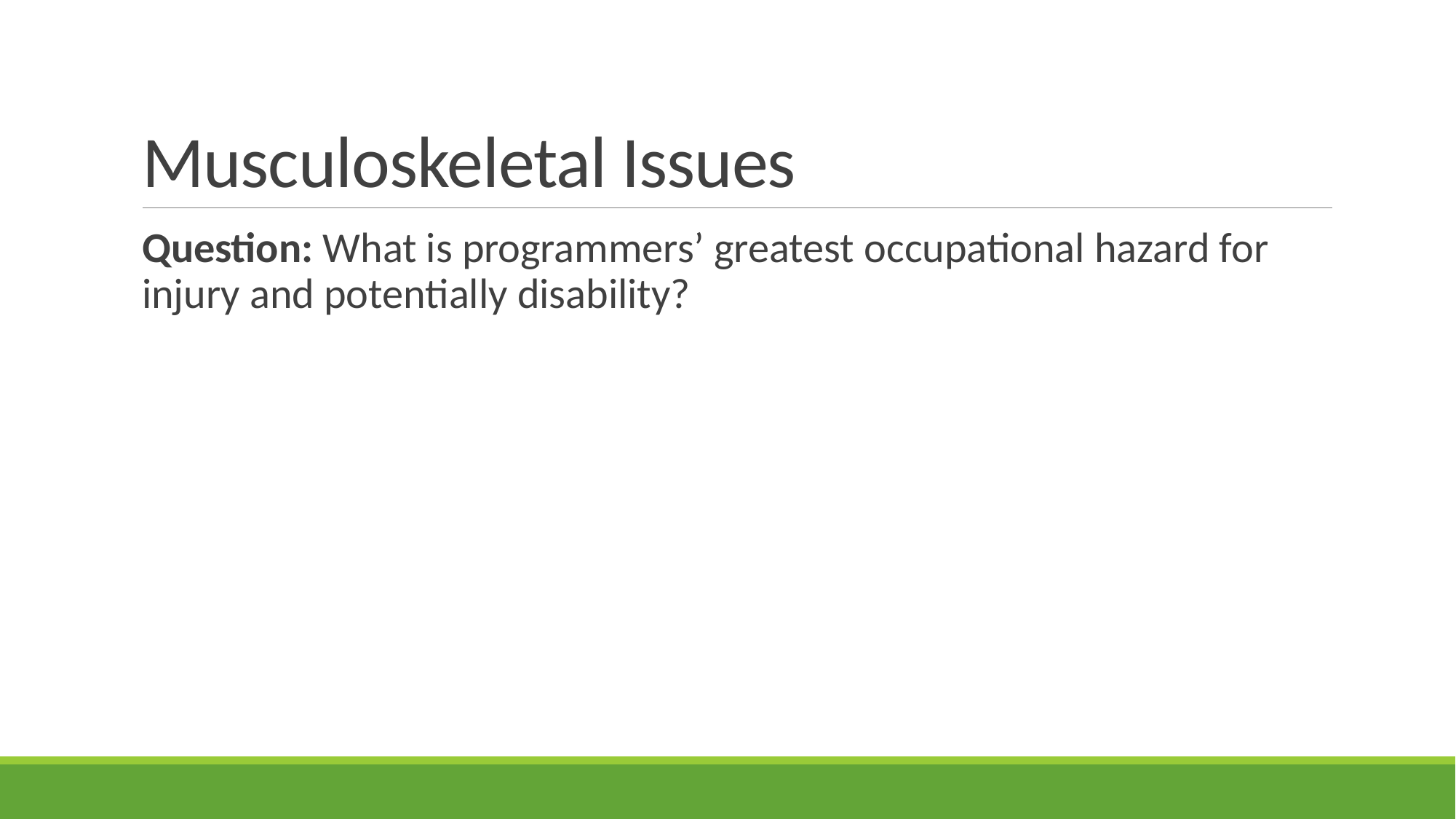

# Musculoskeletal Issues
Question: What is programmers’ greatest occupational hazard for injury and potentially disability?